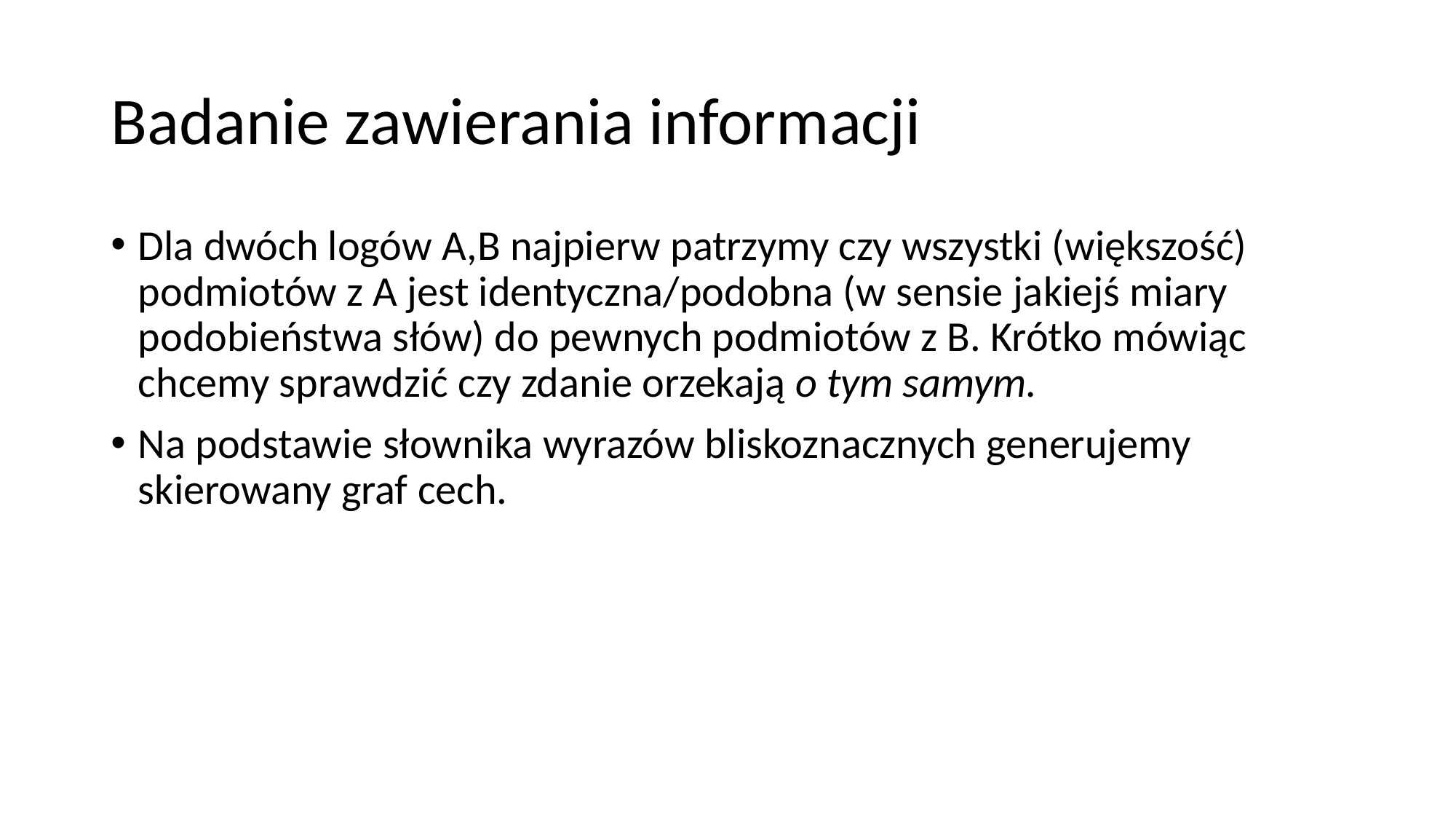

# Badanie zawierania informacji
Dla dwóch logów A,B najpierw patrzymy czy wszystki (większość) podmiotów z A jest identyczna/podobna (w sensie jakiejś miary podobieństwa słów) do pewnych podmiotów z B. Krótko mówiąc chcemy sprawdzić czy zdanie orzekają o tym samym.
Na podstawie słownika wyrazów bliskoznacznych generujemy skierowany graf cech.